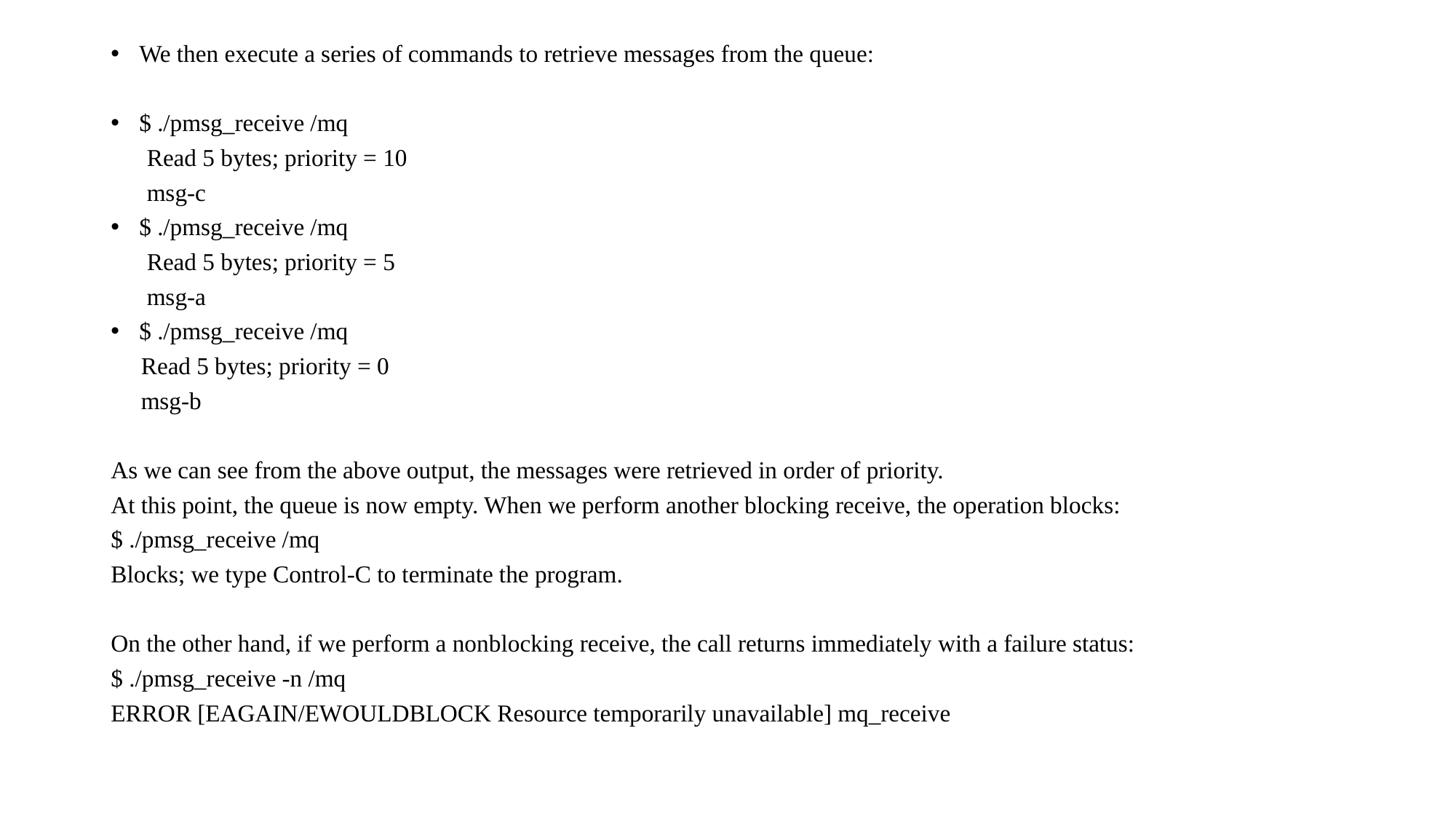

We then execute a series of commands to retrieve messages from the queue:

$ ./pmsg_receive /mq
      Read 5 bytes; priority = 10
      msg-c
$ ./pmsg_receive /mq
      Read 5 bytes; priority = 5
      msg-a
$ ./pmsg_receive /mq
     Read 5 bytes; priority = 0
     msg-b

As we can see from the above output, the messages were retrieved in order of priority.
At this point, the queue is now empty. When we perform another blocking receive, the operation blocks:
$ ./pmsg_receive /mq
Blocks; we type Control-C to terminate the program.

On the other hand, if we perform a nonblocking receive, the call returns immediately with a failure status:
$ ./pmsg_receive -n /mq
ERROR [EAGAIN/EWOULDBLOCK Resource temporarily unavailable] mq_receive